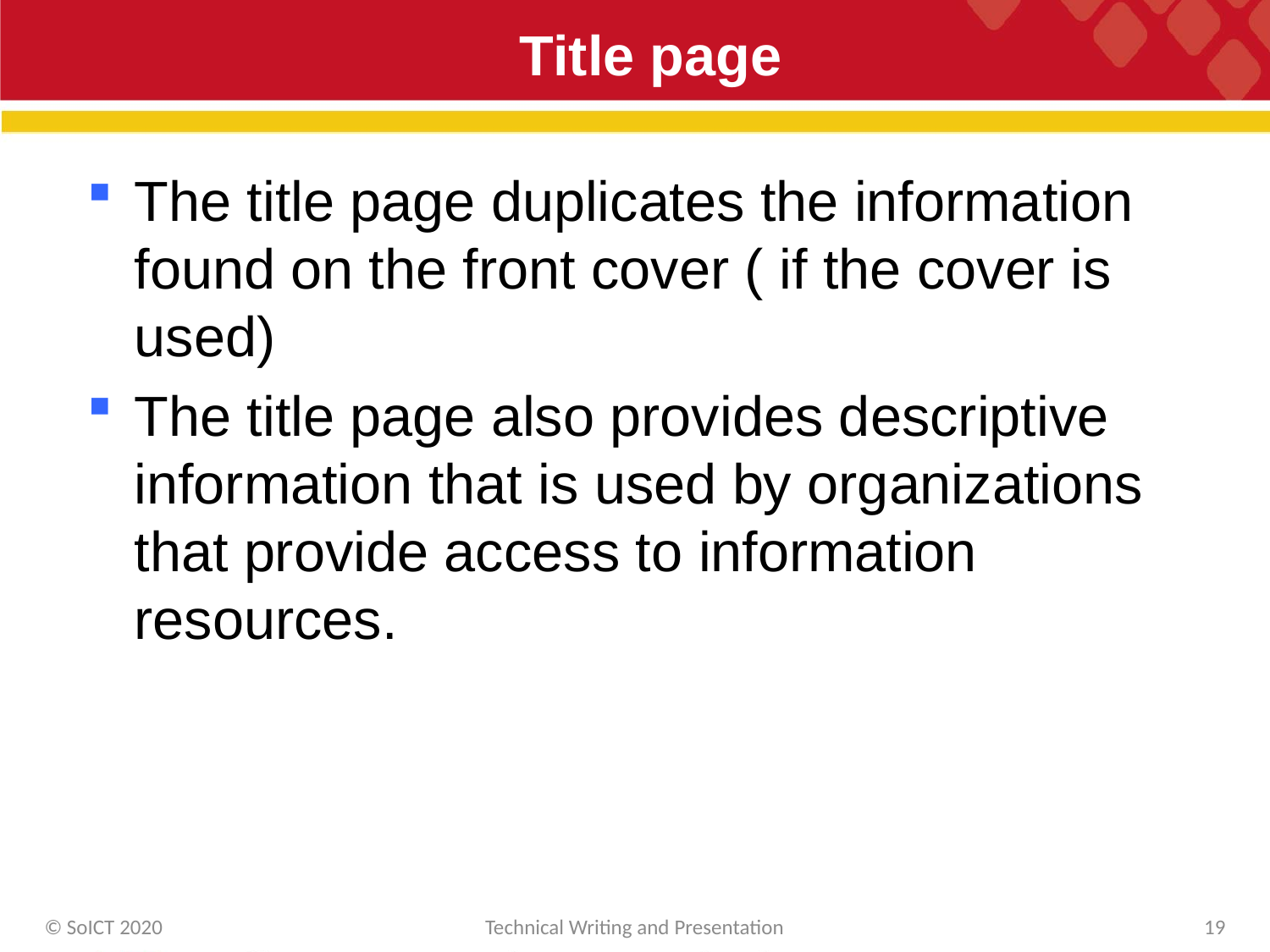

# Title page
The title page duplicates the information found on the front cover ( if the cover is used)
The title page also provides descriptive information that is used by organizations that provide access to information resources.

© SoICT 2020
Technical Writing and Presentation
19